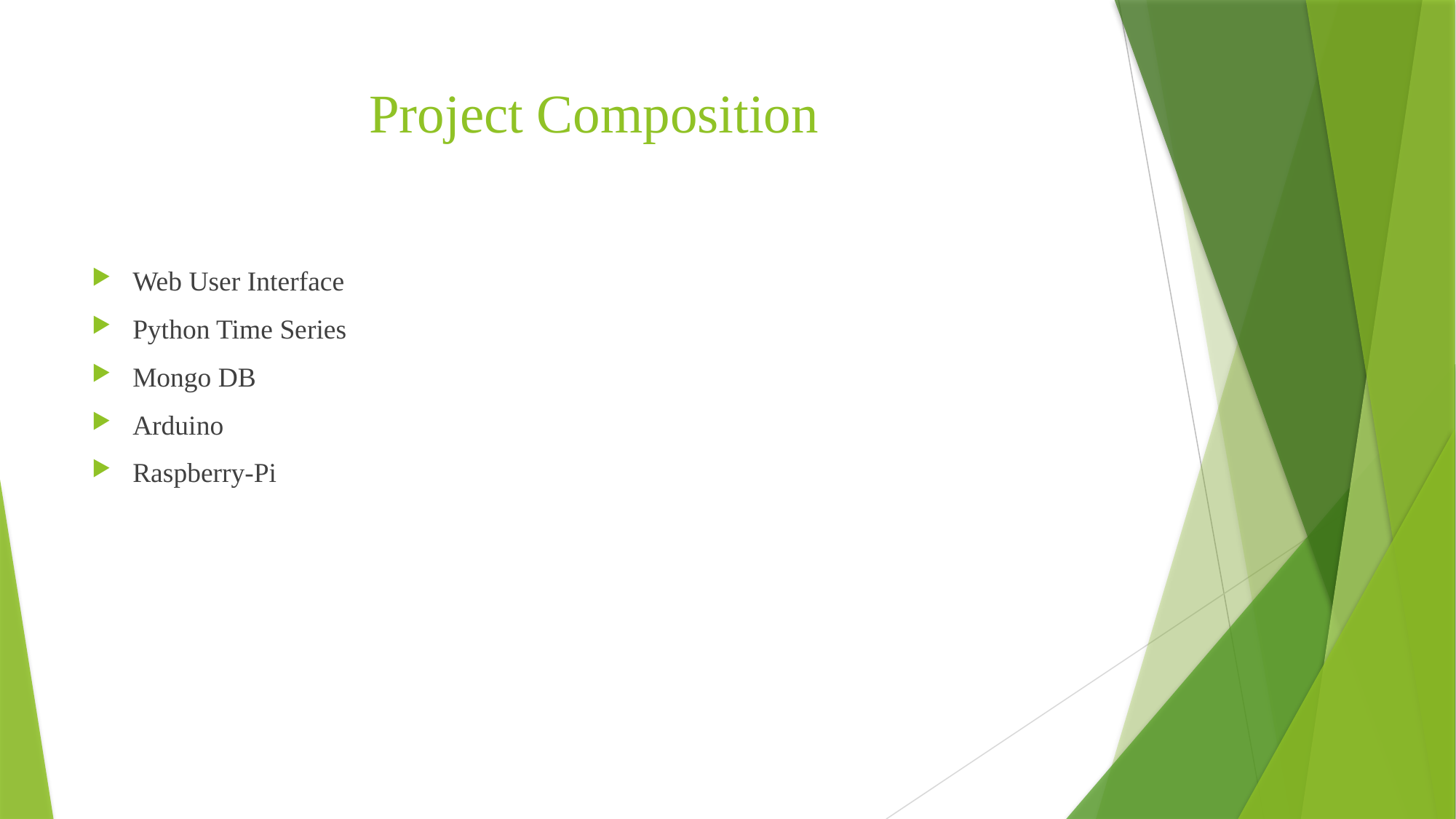

# Project Composition
Web User Interface
Python Time Series
Mongo DB
Arduino
Raspberry-Pi